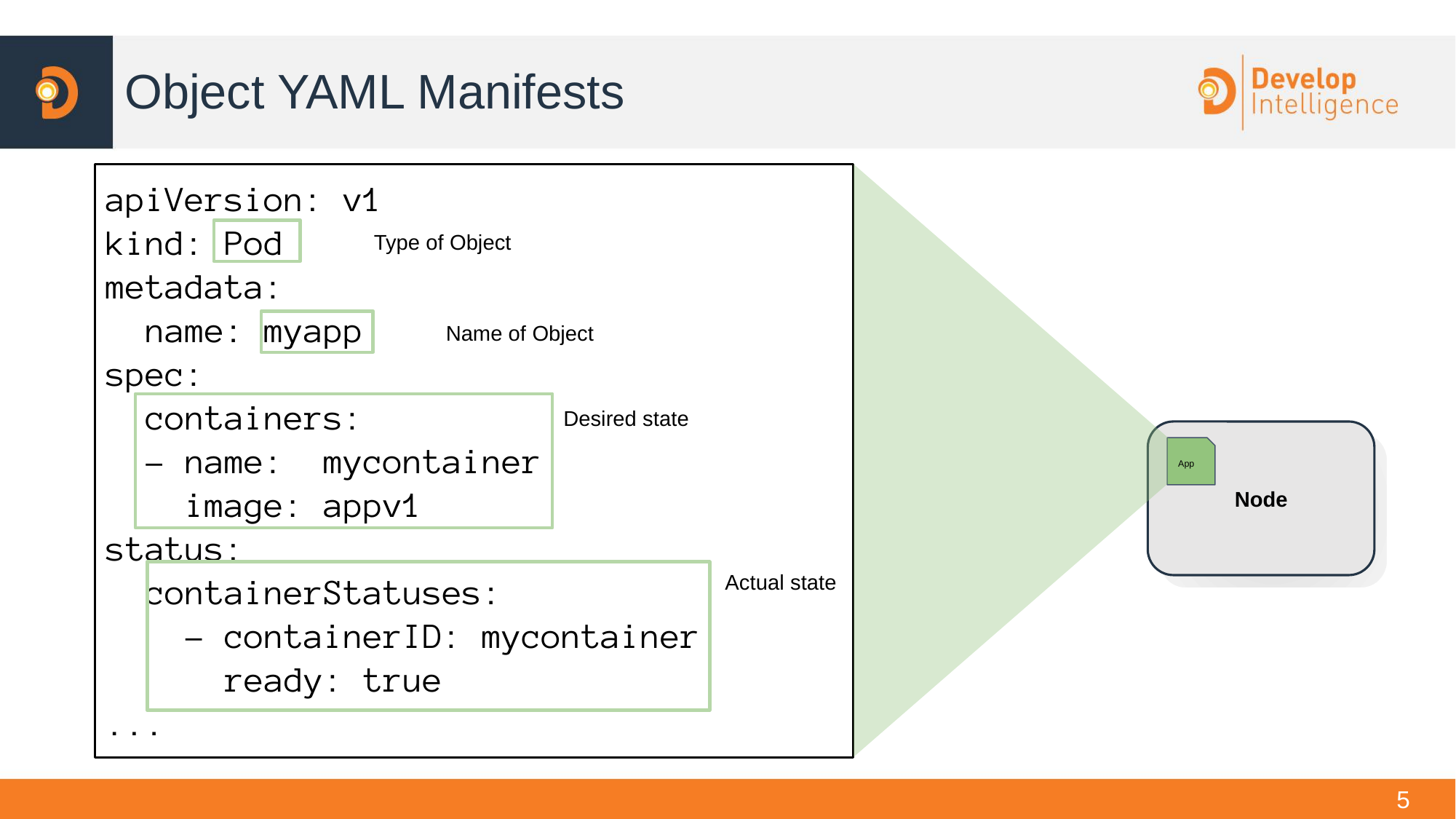

# Object YAML Manifests
apiVersion: v1
kind: Pod
metadata:
  name: myapp
spec:
  containers:
  - name:  mycontainer
    image: appv1
status:
  containerStatuses:
    - containerID: mycontainer
      ready: true
...

Type of Object

Name of Object

Desired state
Node

App
Actual state

5